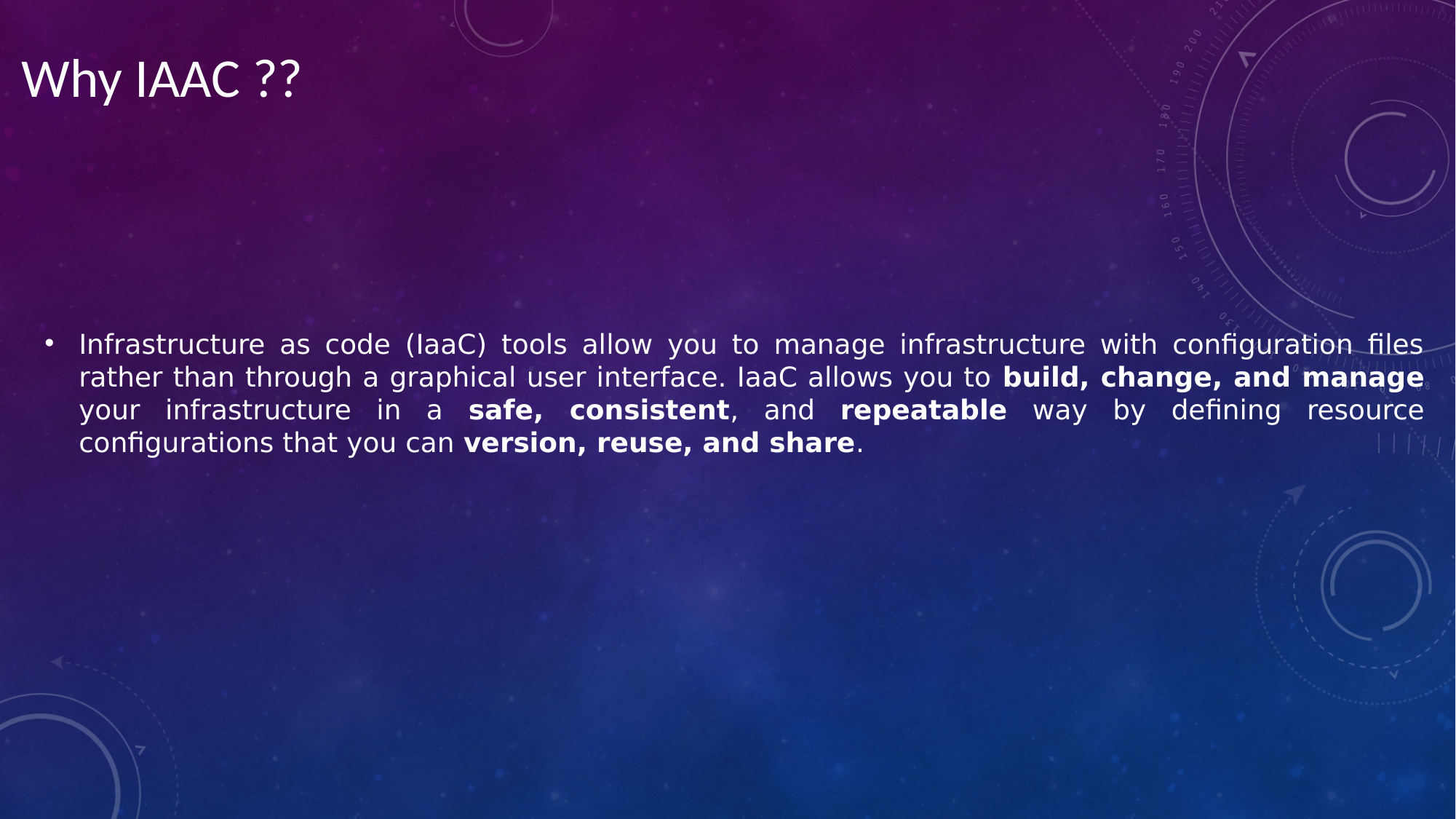

# Why IAAC ??
Infrastructure as code (IaaC) tools allow you to manage infrastructure with configuration files rather than through a graphical user interface. IaaC allows you to build, change, and manage your infrastructure in a safe, consistent, and repeatable way by defining resource configurations that you can version, reuse, and share.